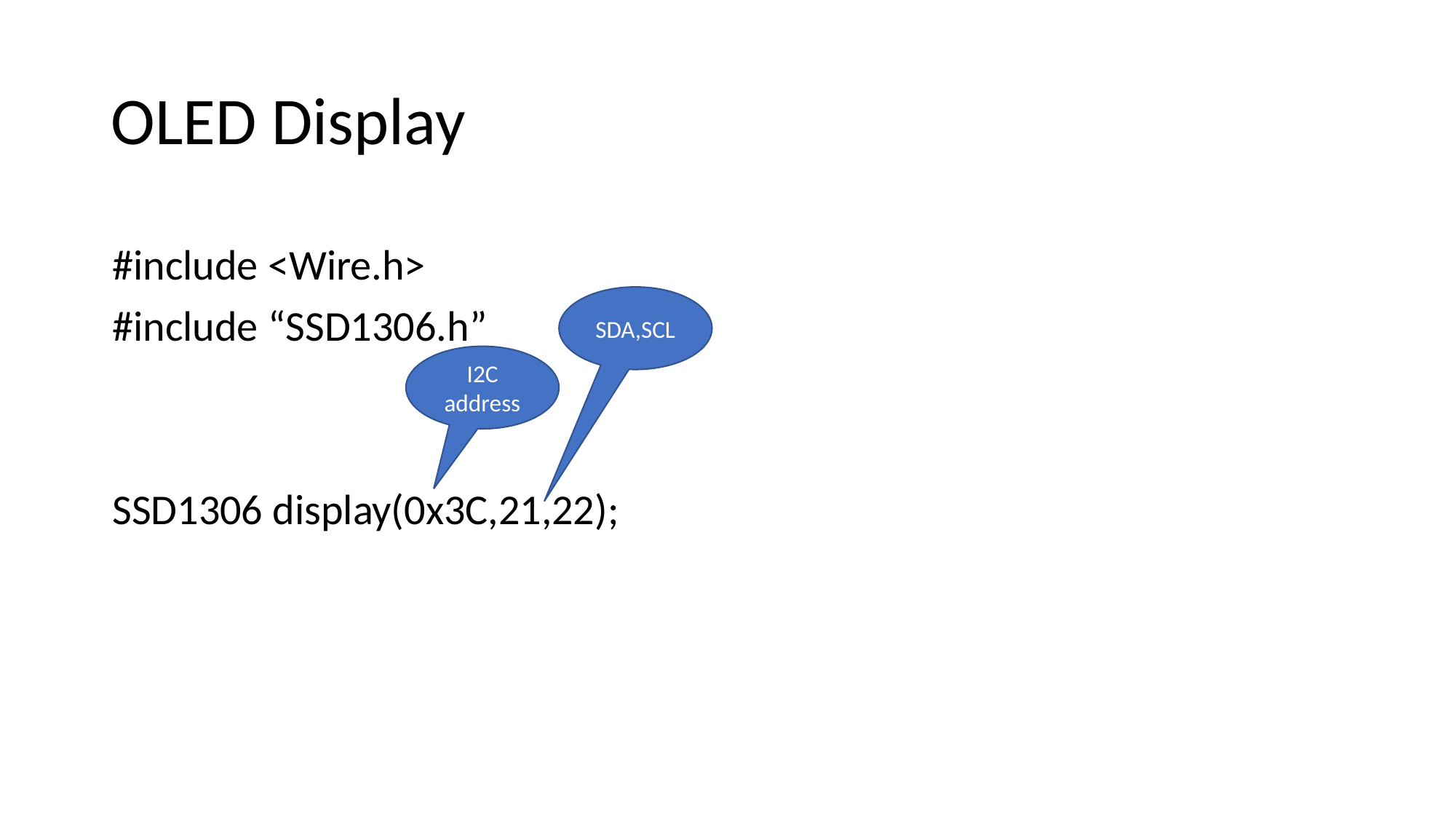

# OLED Display
#include <Wire.h>
#include “SSD1306.h”

SSD1306 display(0x3C,21,22);
SDA,SCL
I2C address